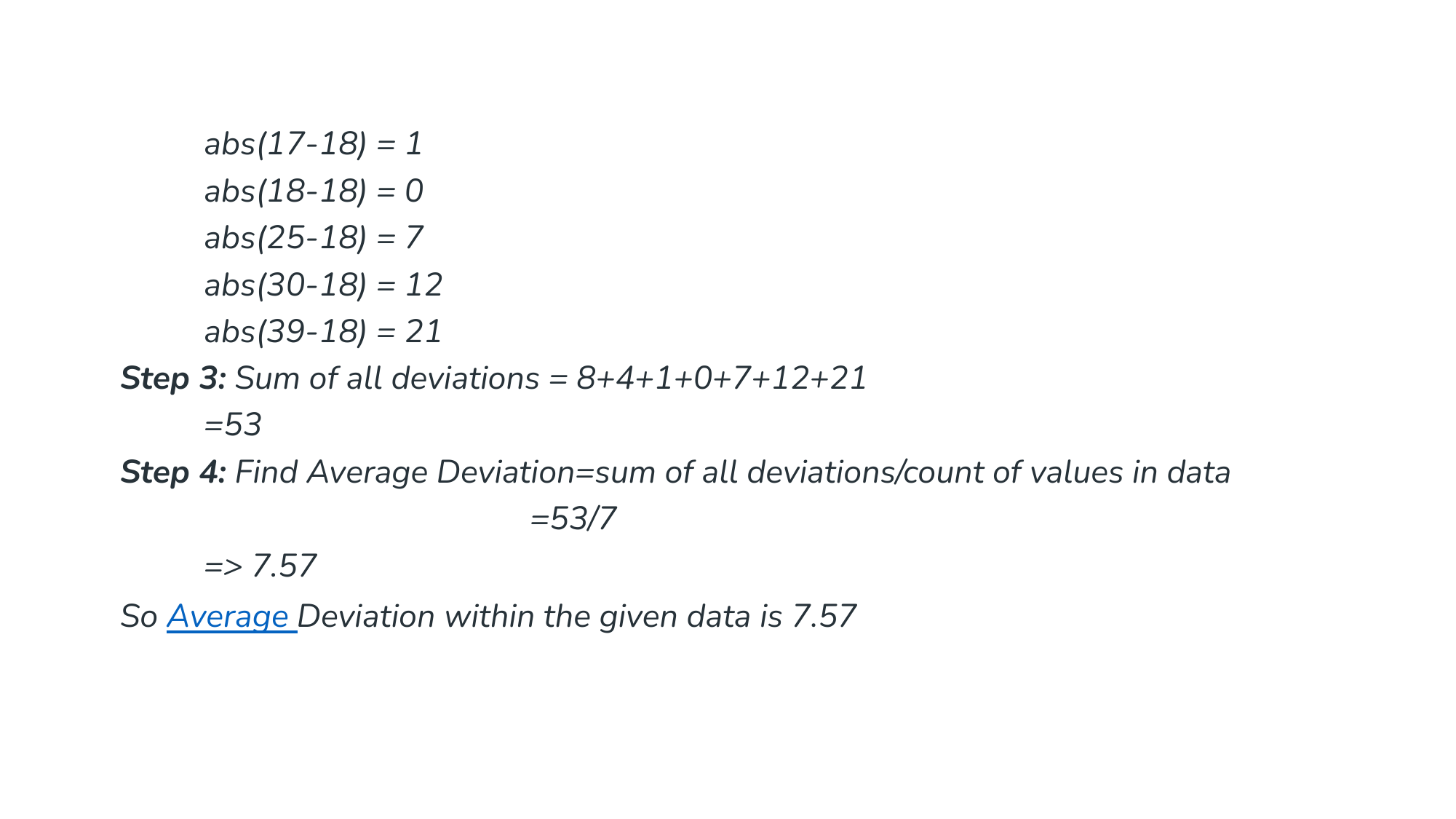

abs(17-18) = 1
	abs(18-18) = 0
	abs(25-18) = 7
	abs(30-18) = 12
	abs(39-18) = 21
Step 3: Sum of all deviations = 8+4+1+0+7+12+21
					=53
Step 4: Find Average Deviation=sum of all deviations/count of values in data
                                                 =53/7
				=> 7.57
So Average Deviation within the given data is 7.57